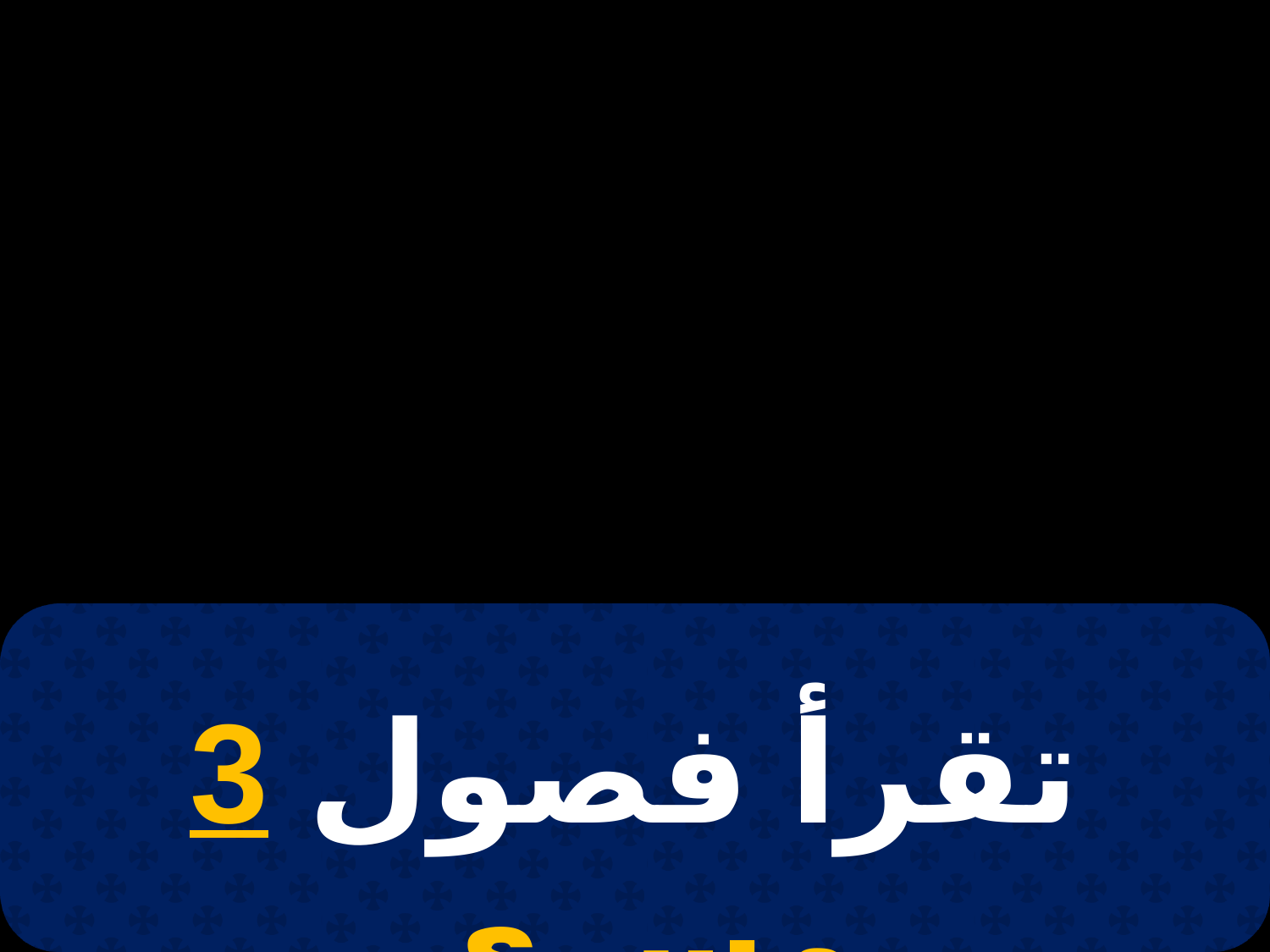

# 14 توت
تقرأ فصول 3 مسرى